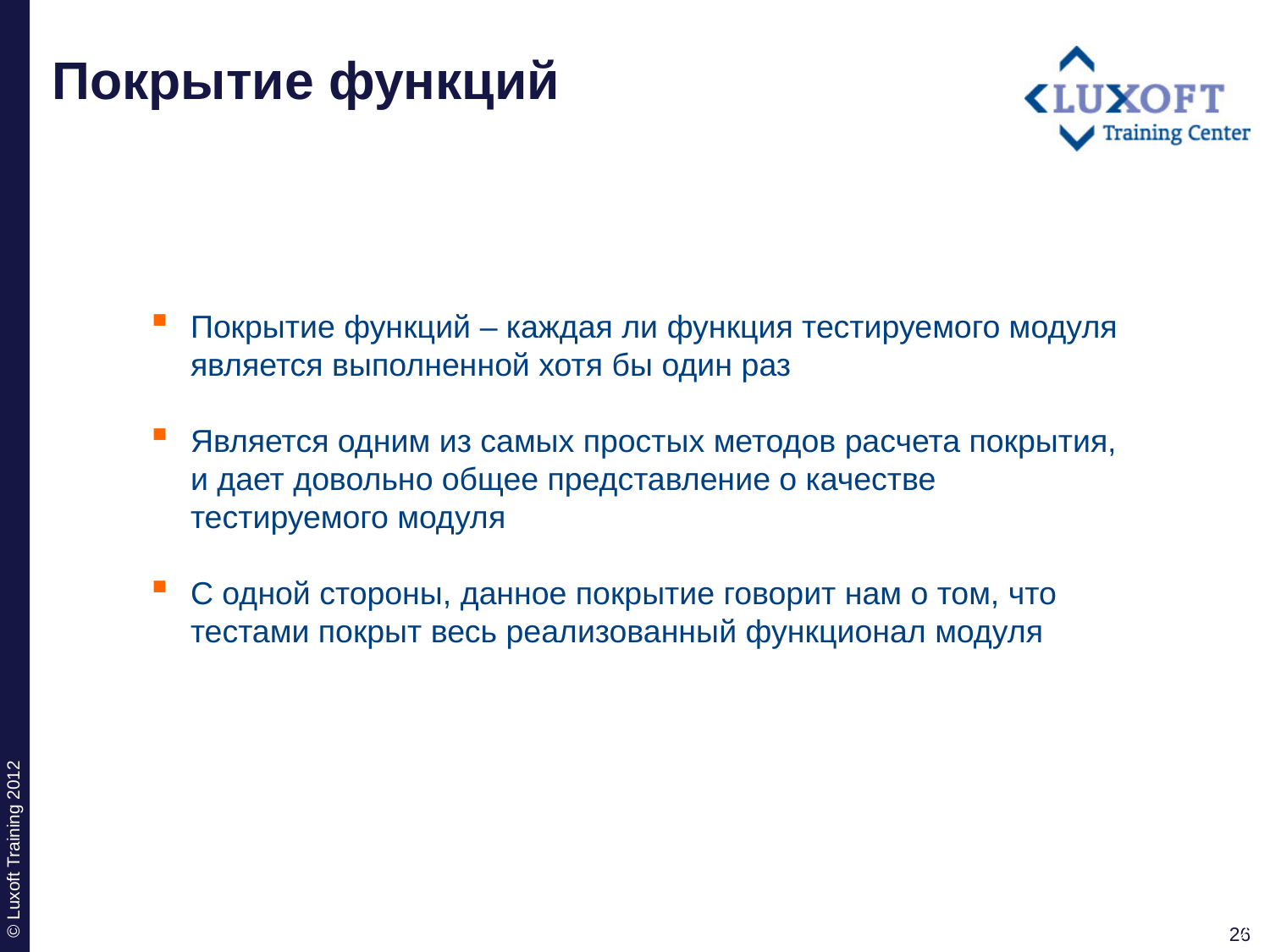

# Покрытие функций
Покрытие функций – каждая ли функция тестируемого модуля является выполненной хотя бы один раз

Является одним из самых простых методов расчета покрытия, и дает довольно общее представление о качестве тестируемого модуля

С одной стороны, данное покрытие говорит нам о том, что тестами покрыт весь реализованный функционал модуля